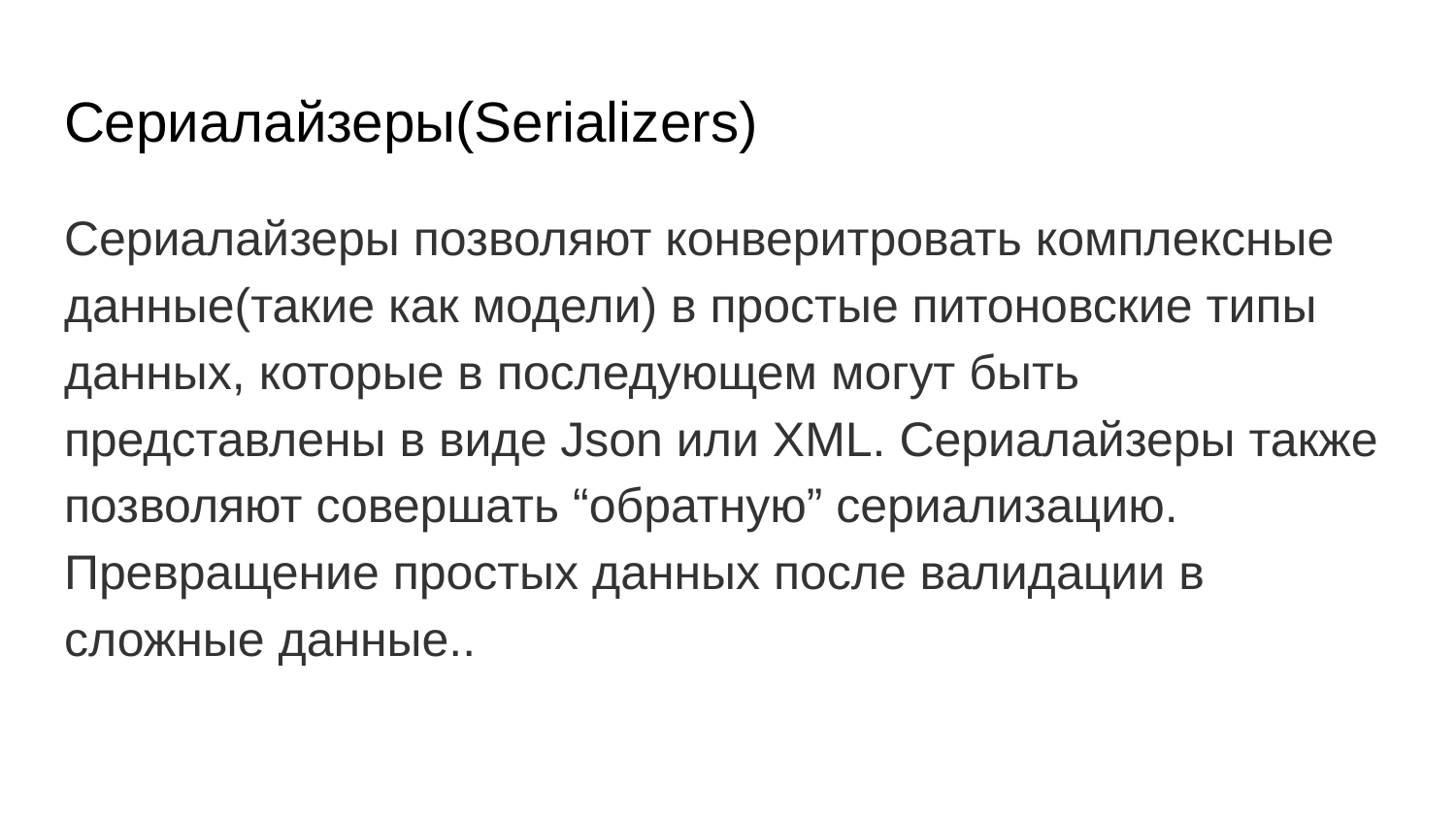

# Сериалайзеры(Serializers)
Сериалайзеры позволяют конверитровать комплексные данные(такие как модели) в простые питоновские типы данных, которые в последующем могут быть представлены в виде Json или XML. Сериалайзеры также позволяют совершать “обратную” сериализацию. Превращение простых данных после валидации в сложные данные..